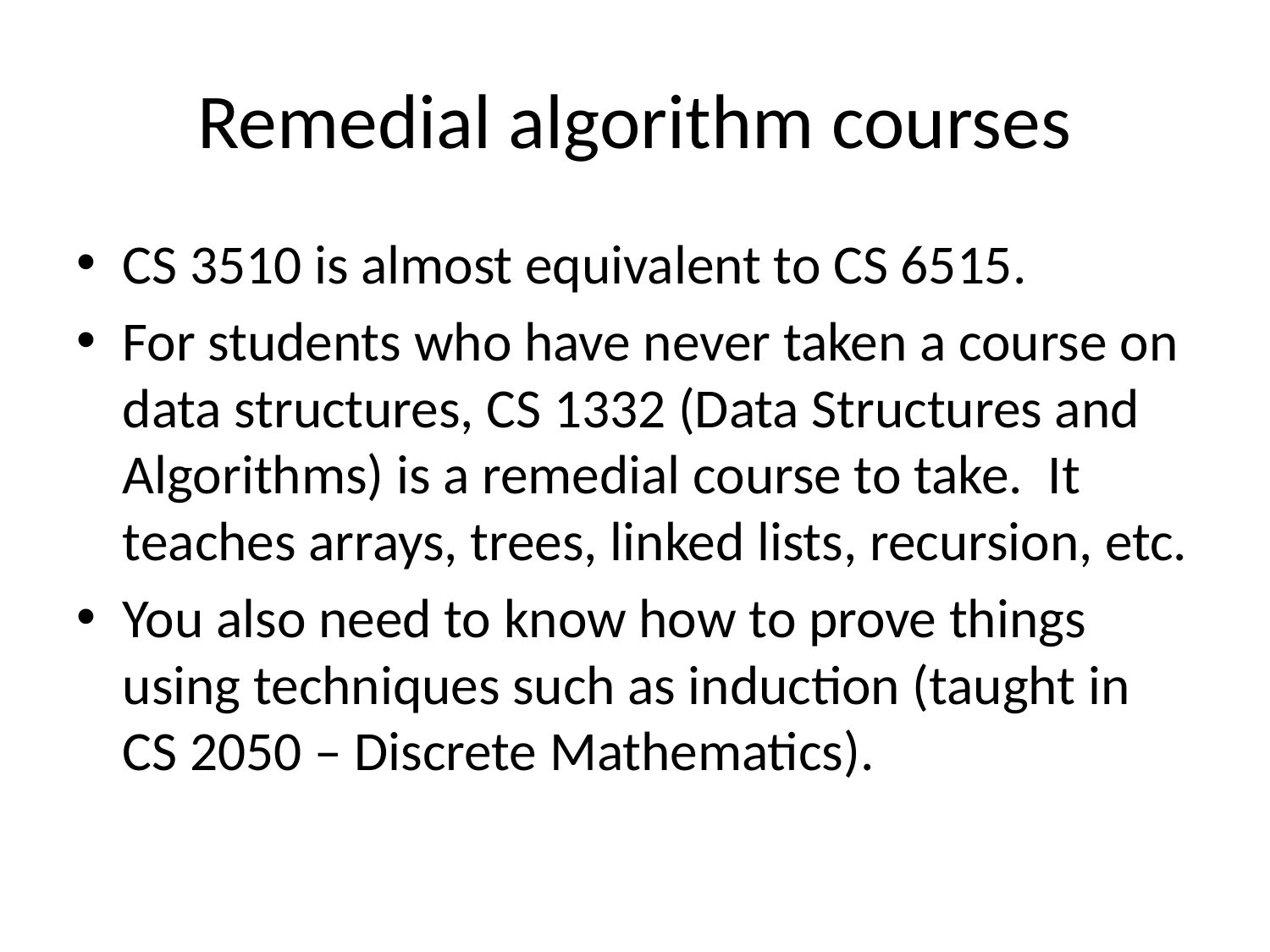

# Remedial algorithm courses
CS 3510 is almost equivalent to CS 6515.
For students who have never taken a course on data structures, CS 1332 (Data Structures and Algorithms) is a remedial course to take.  It teaches arrays, trees, linked lists, recursion, etc.
You also need to know how to prove things using techniques such as induction (taught in CS 2050 – Discrete Mathematics).